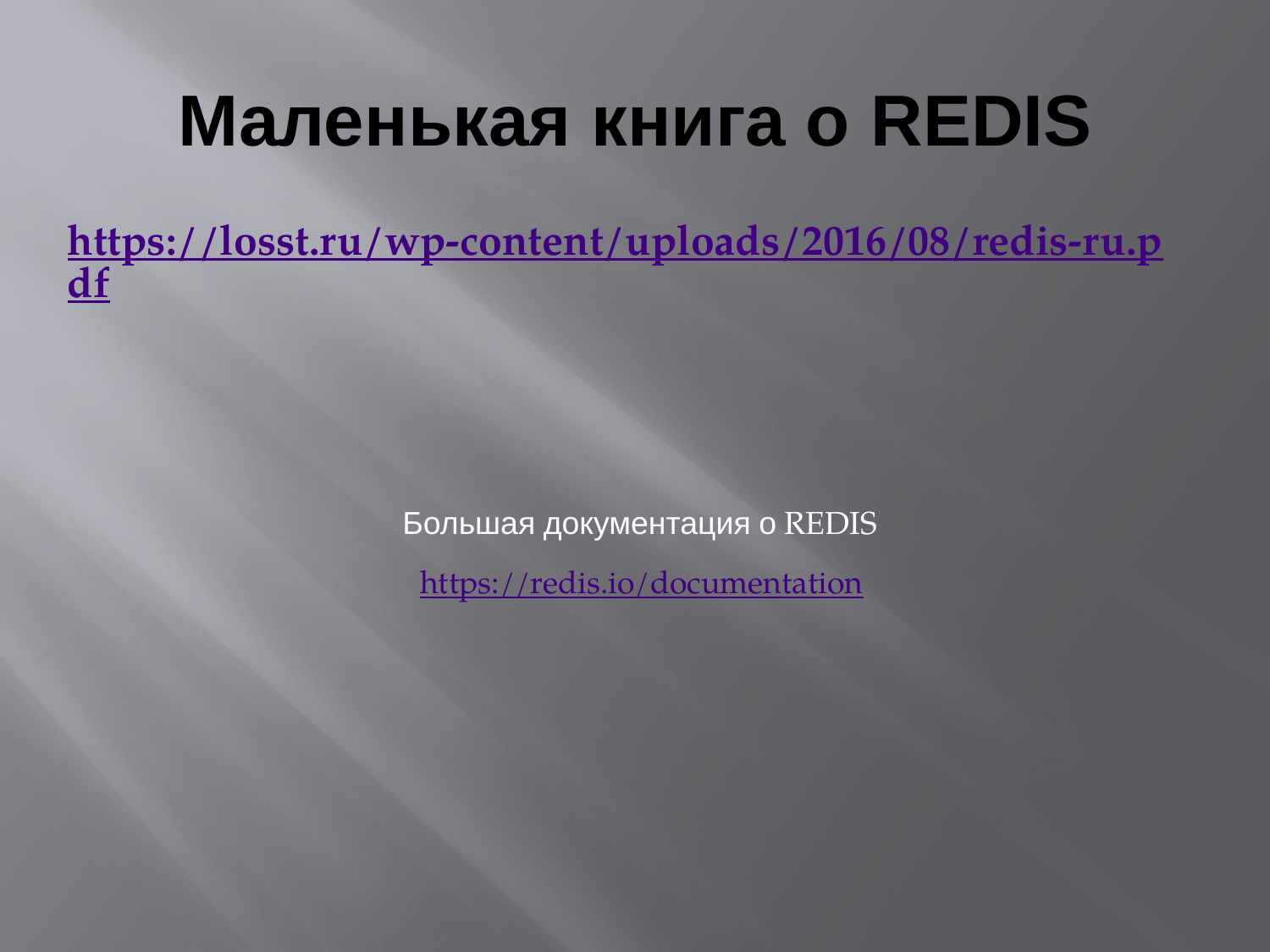

# Маленькая книга о REDIS
https://losst.ru/wp-content/uploads/2016/08/redis-ru.pdf
Большая документация о REDIS
https://redis.io/documentation